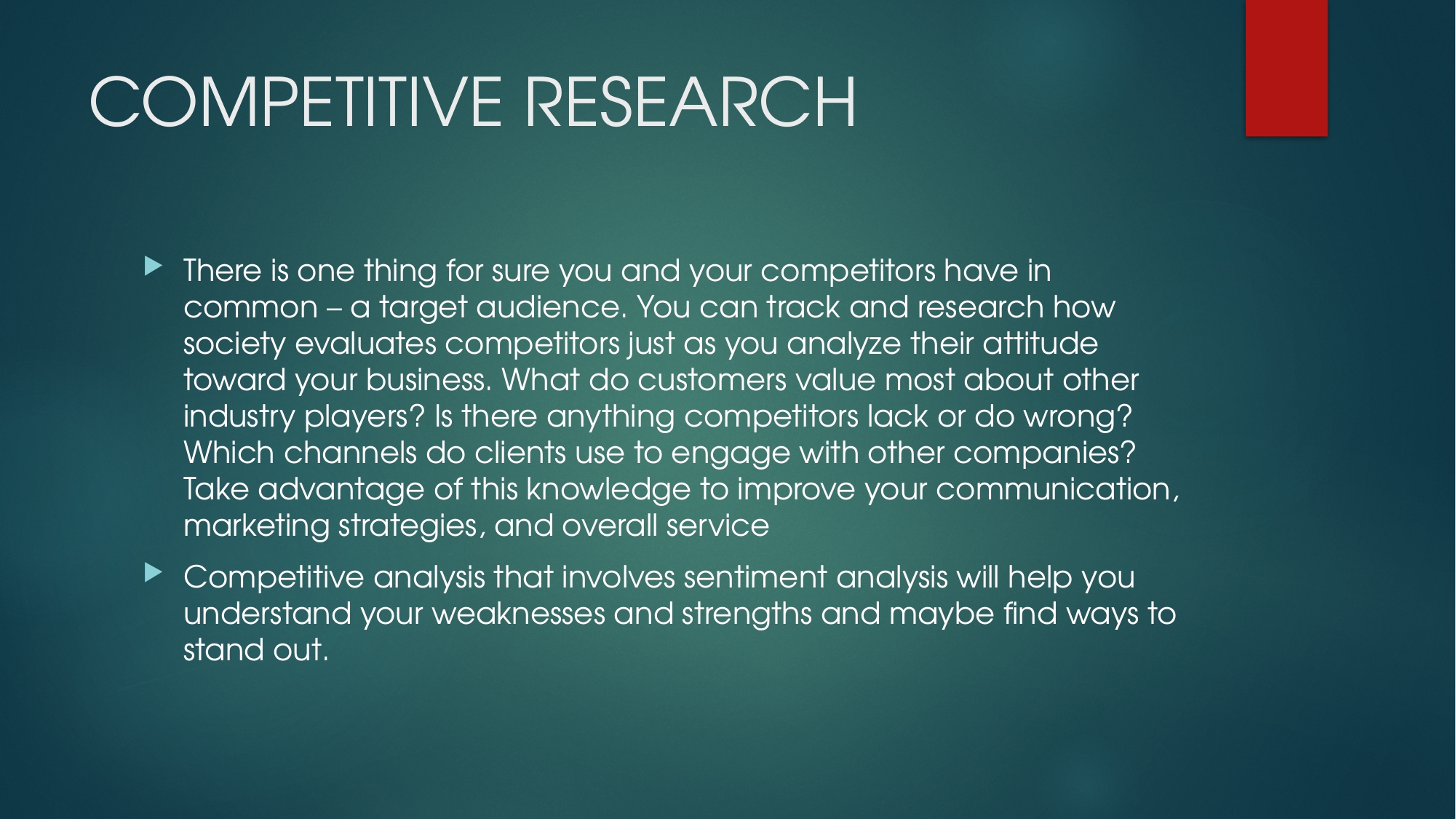

# COMPETITIVE RESEARCH
There is one thing for sure you and your competitors have in common – a target audience. You can track and research how society evaluates competitors just as you analyze their attitude toward your business. What do customers value most about other industry players? Is there anything competitors lack or do wrong? Which channels do clients use to engage with other companies? Take advantage of this knowledge to improve your communication, marketing strategies, and overall service
Competitive analysis that involves sentiment analysis will help you understand your weaknesses and strengths and maybe find ways to stand out.